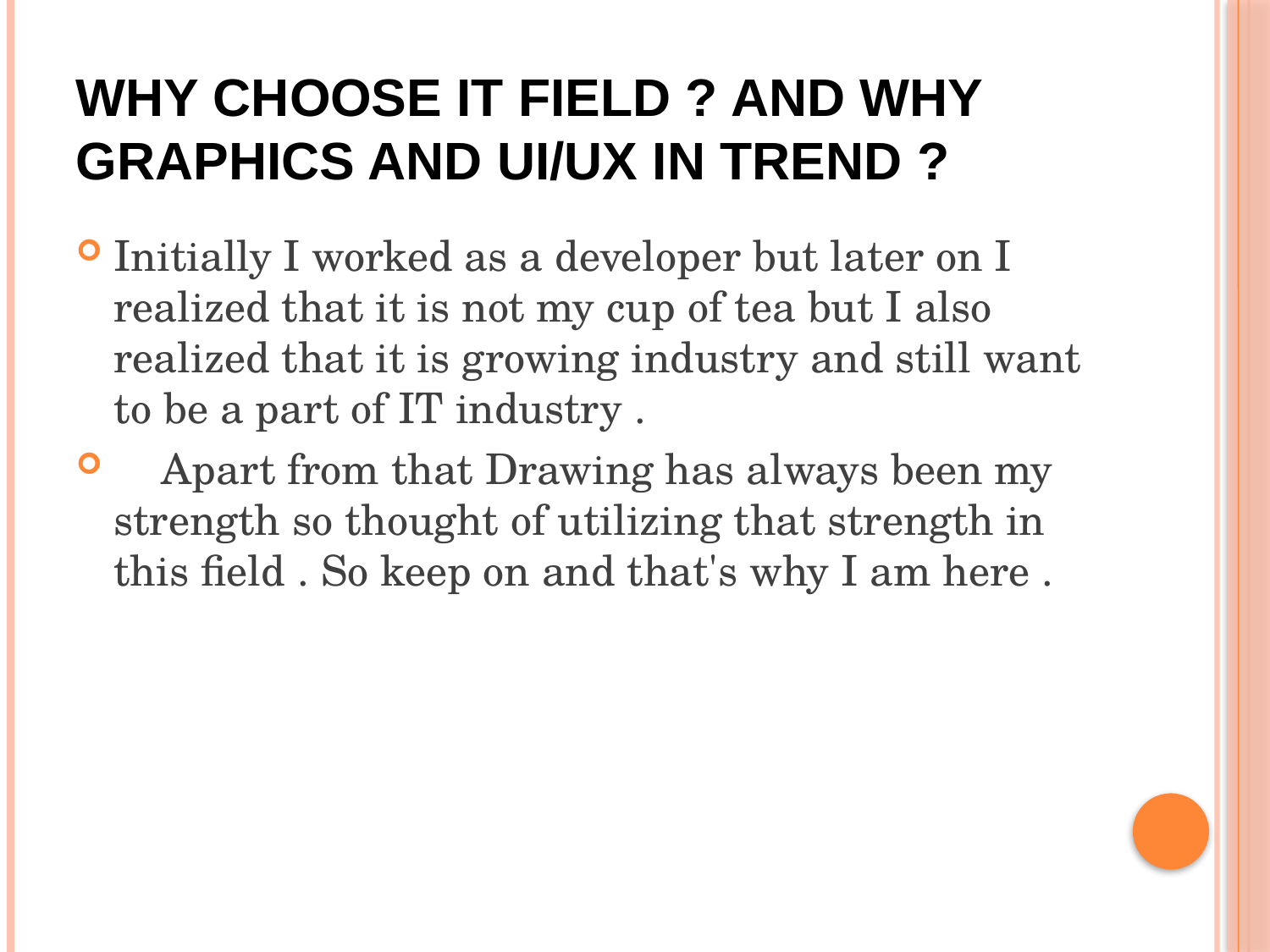

# WHY CHOOSE IT FIELD ? AND WHY GRAPHICS AND UI/UX IN TREND ?
Initially I worked as a developer but later on I realized that it is not my cup of tea but I also realized that it is growing industry and still want to be a part of IT industry .
    Apart from that Drawing has always been my strength so thought of utilizing that strength in this field . So keep on and that's why I am here .